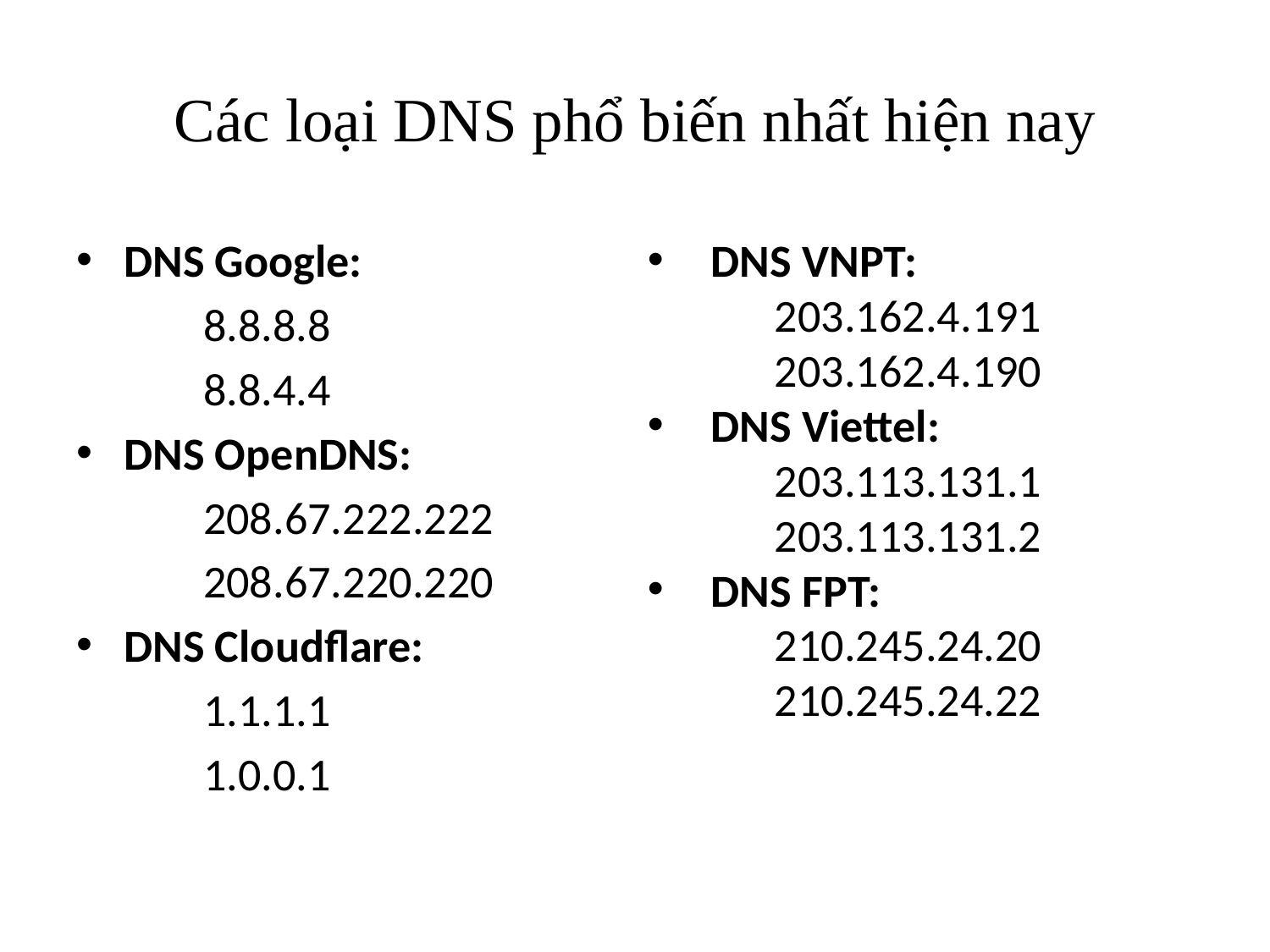

# Các loại DNS phổ biến nhất hiện nay
DNS Google:
	8.8.8.8
	8.8.4.4
DNS OpenDNS:
	208.67.222.222
	208.67.220.220​
DNS Cloudflare:
	1.1.1.1
	1.0.0.1
DNS VNPT:
	203.162.4.191
	203.162.4.190
DNS Viettel:
	203.113.131.1
	203.113.131.2
DNS FPT:
	210.245.24.20
	210.245.24.22